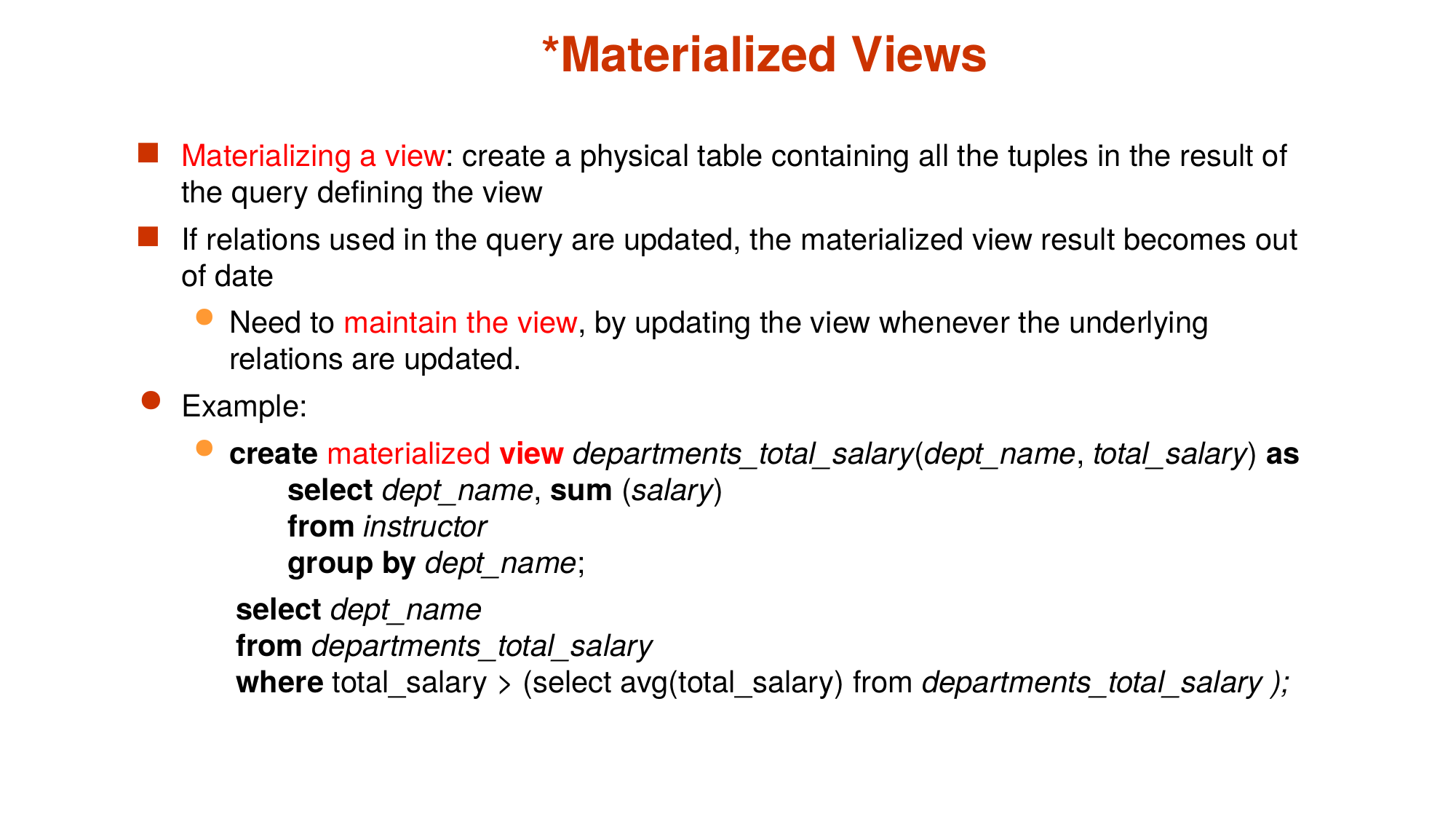

# *Materialized Views
Materializing a view: create a physical table containing all the tuples in the result of the query defining the view
If relations used in the query are updated, the materialized view result becomes out of date
Need to maintain the view, by updating the view whenever the underlying relations are updated.
Example:
create materialized view departments_total_salary(dept_name, total_salary) as
       select dept_name, sum (salary)
       from instructor
       group by dept_name;
select dept_name
from departments_total_salary
where total_salary > (select avg(total_salary) from departments_total_salary );